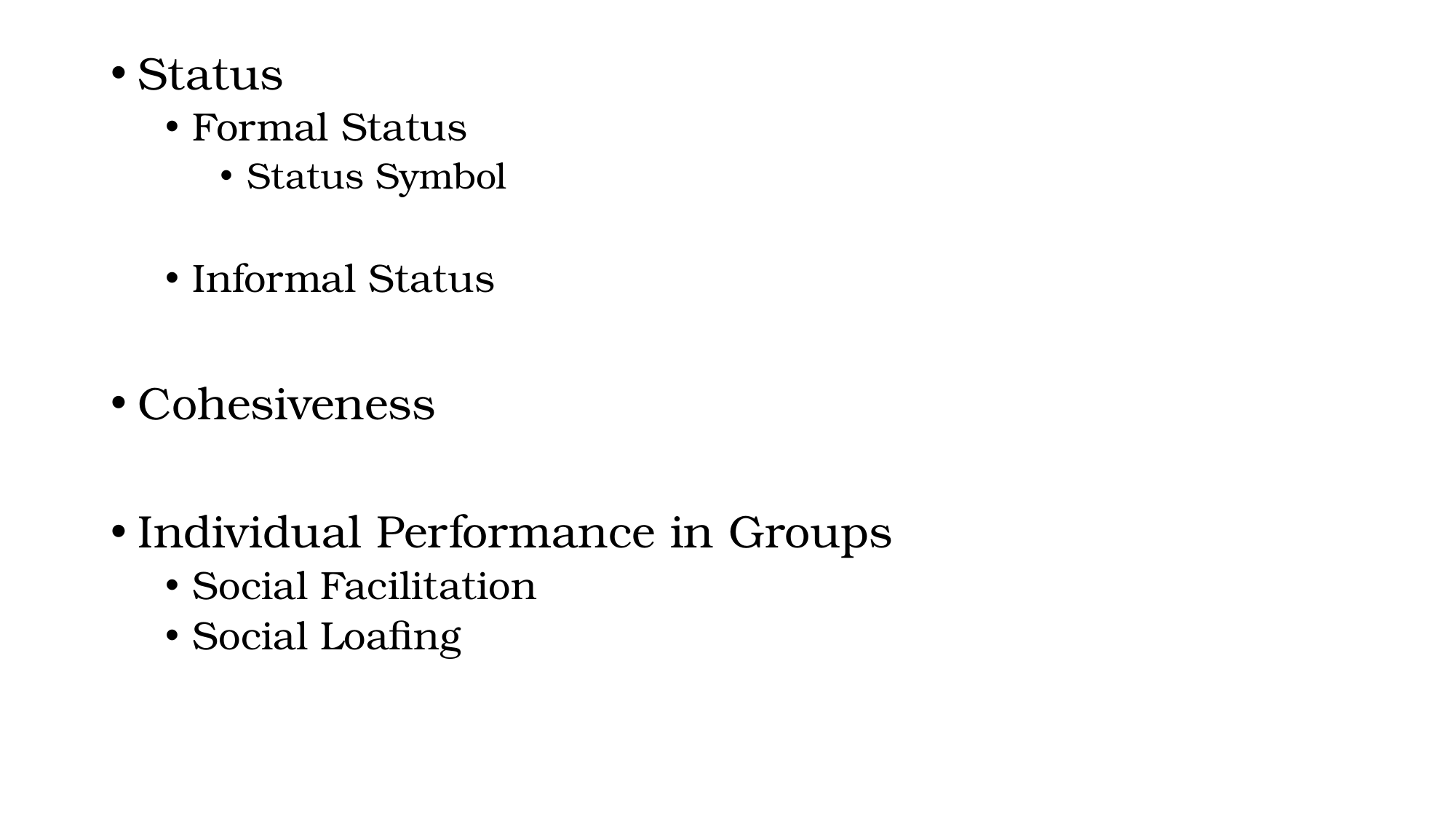

Status
Formal Status
Status Symbol

Informal Status

Cohesiveness

Individual Performance in Groups
Social Facilitation
Social Loafing